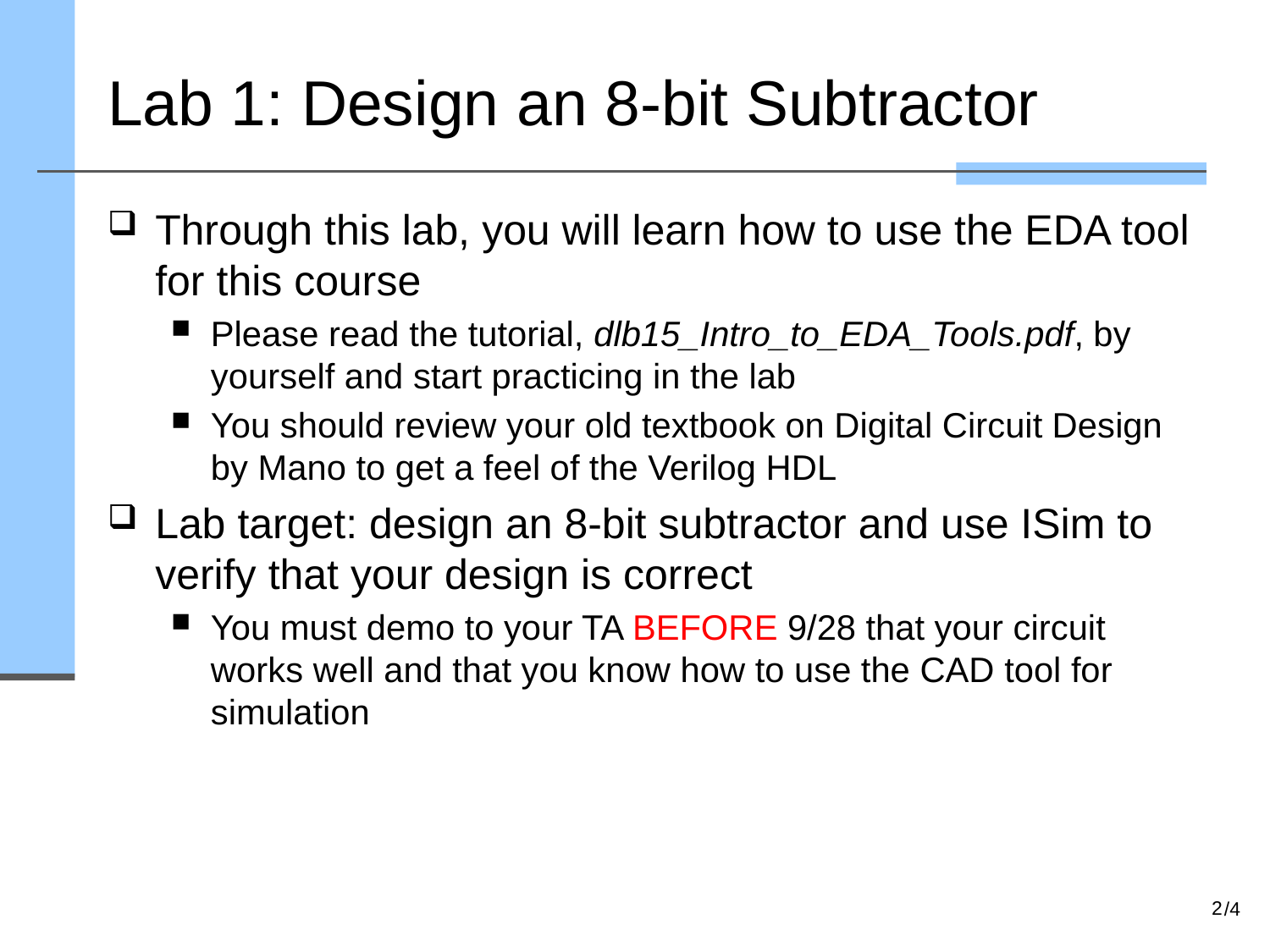

# Lab 1: Design an 8-bit Subtractor
Through this lab, you will learn how to use the EDA tool for this course
Please read the tutorial, dlb15_Intro_to_EDA_Tools.pdf, by yourself and start practicing in the lab
You should review your old textbook on Digital Circuit Design by Mano to get a feel of the Verilog HDL
Lab target: design an 8-bit subtractor and use ISim to verify that your design is correct
You must demo to your TA BEFORE 9/28 that your circuit works well and that you know how to use the CAD tool for simulation
2